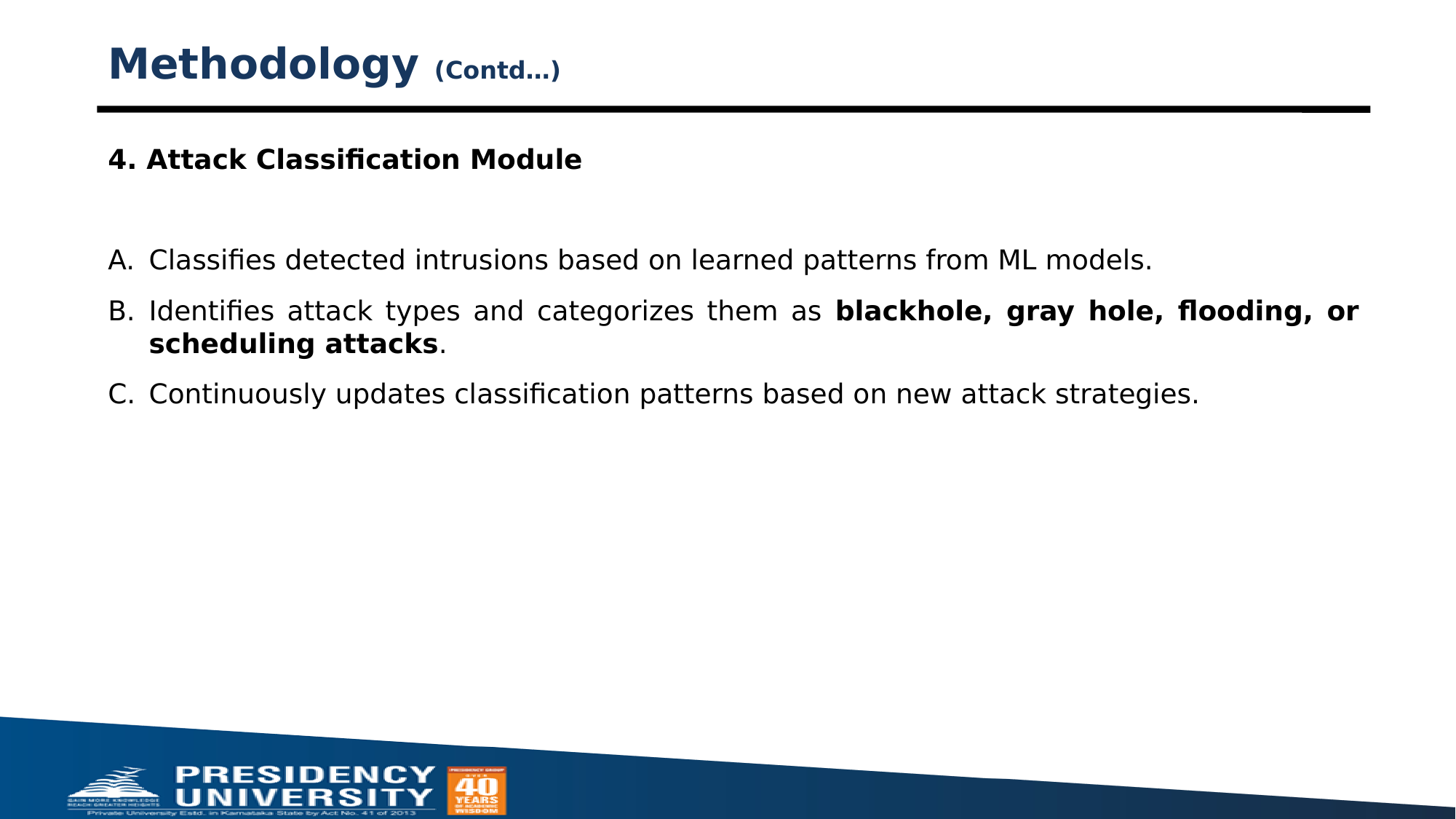

# Methodology (Contd…)
4. Attack Classification Module

Classifies detected intrusions based on learned patterns from ML models.
Identifies attack types and categorizes them as blackhole, gray hole, flooding, or scheduling attacks.
Continuously updates classification patterns based on new attack strategies.